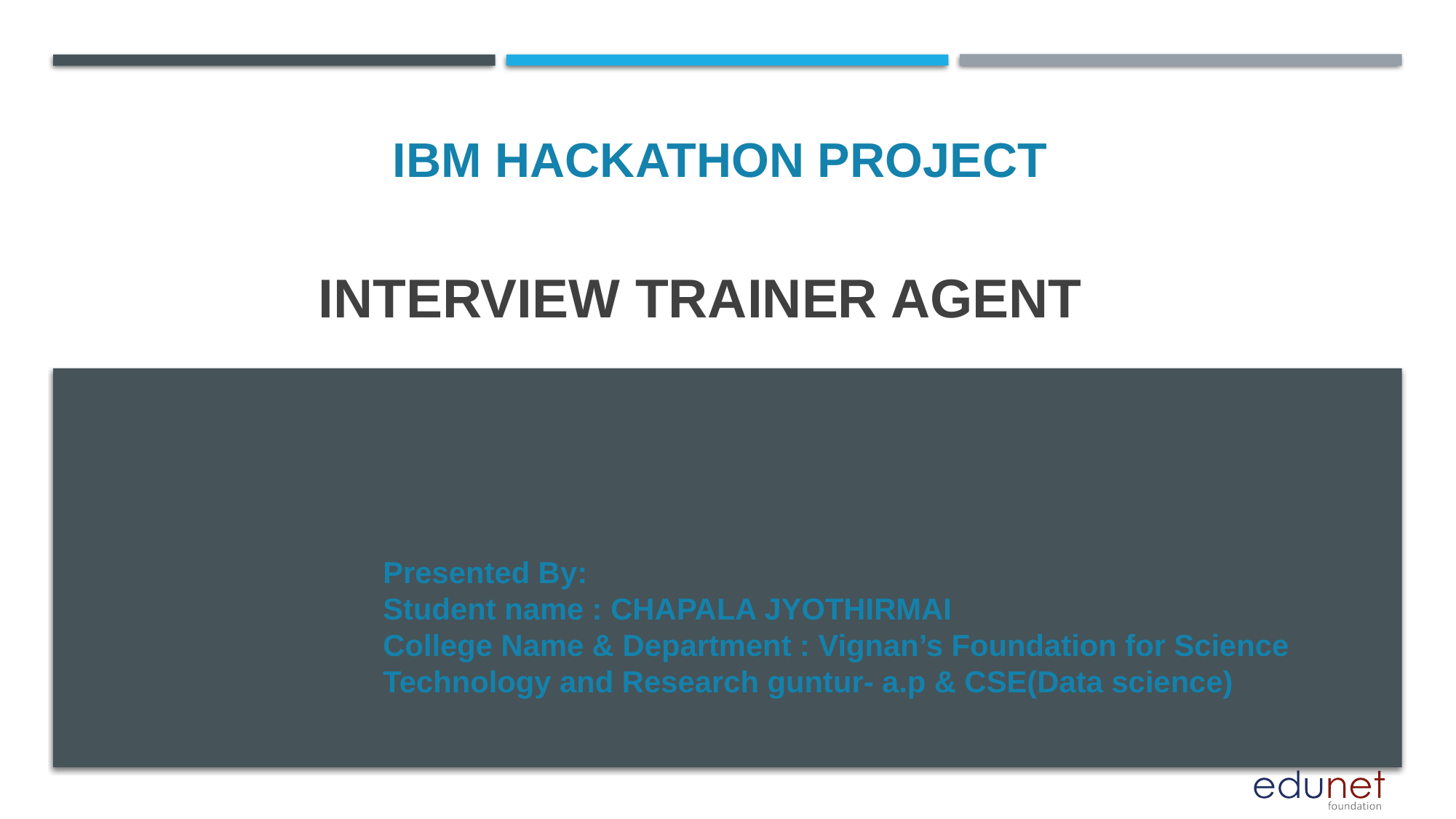

IBM HACKATHON PROJECT
# Interview Trainer Agent
Presented By:
Student name : CHAPALA JYOTHIRMAI
College Name & Department : Vignan’s Foundation for Science Technology and Research guntur- a.p & CSE(Data science)